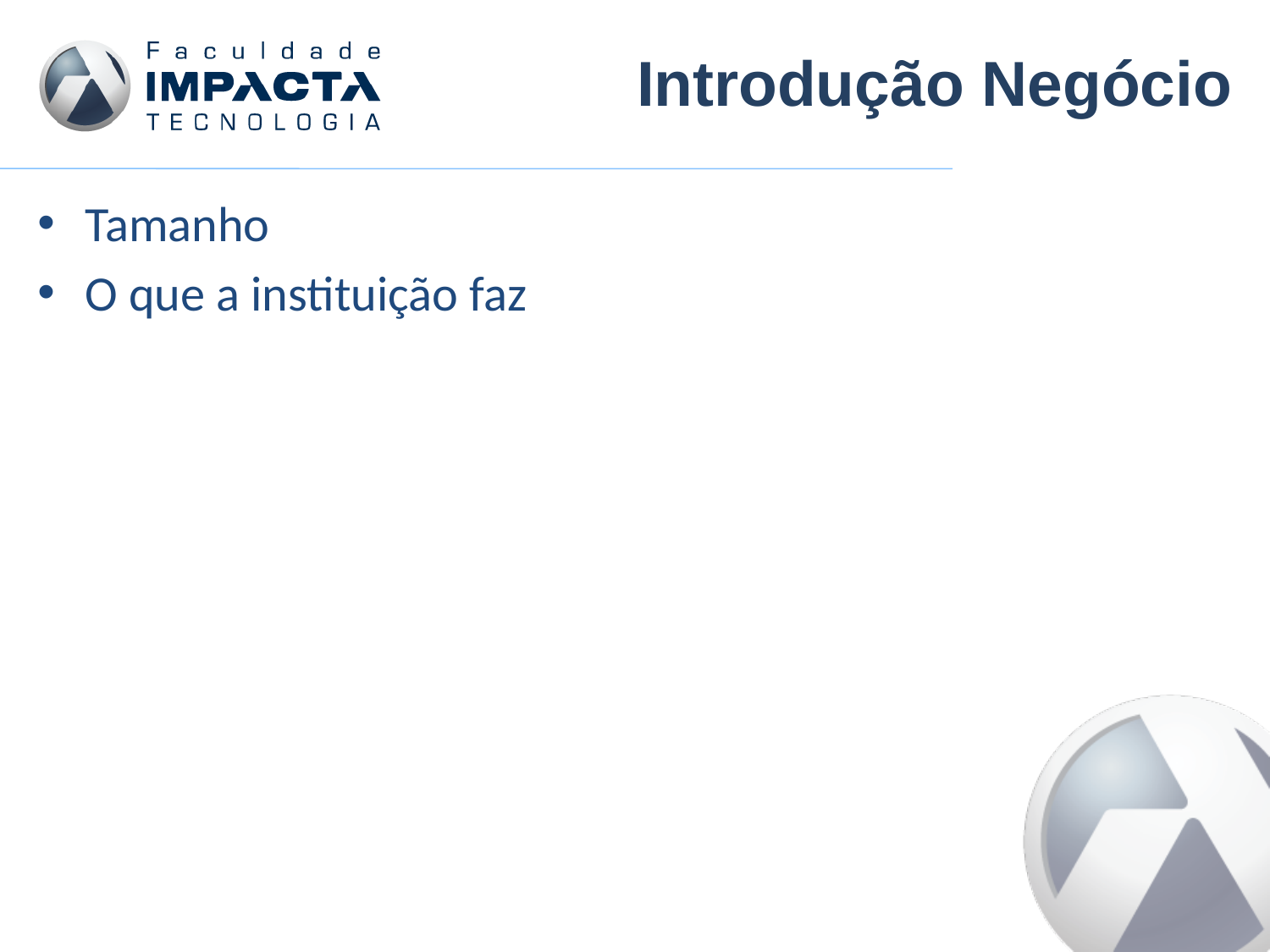

# Introdução Negócio
Tamanho
O que a instituição faz